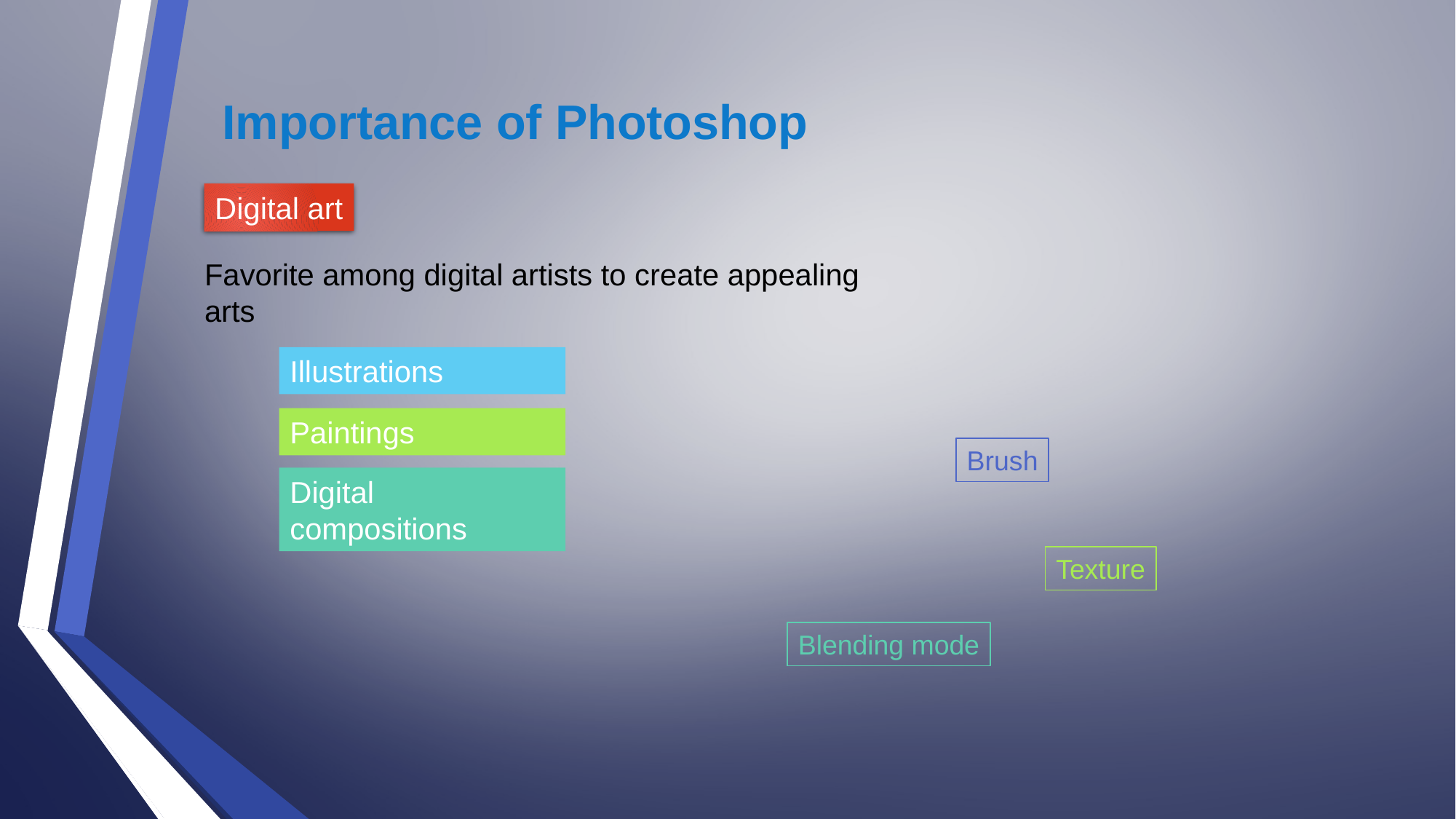

# Importance of Photoshop
Digital art
Favorite among digital artists to create appealing arts
Illustrations
Paintings
Brush
Digital compositions
Texture
Blending mode